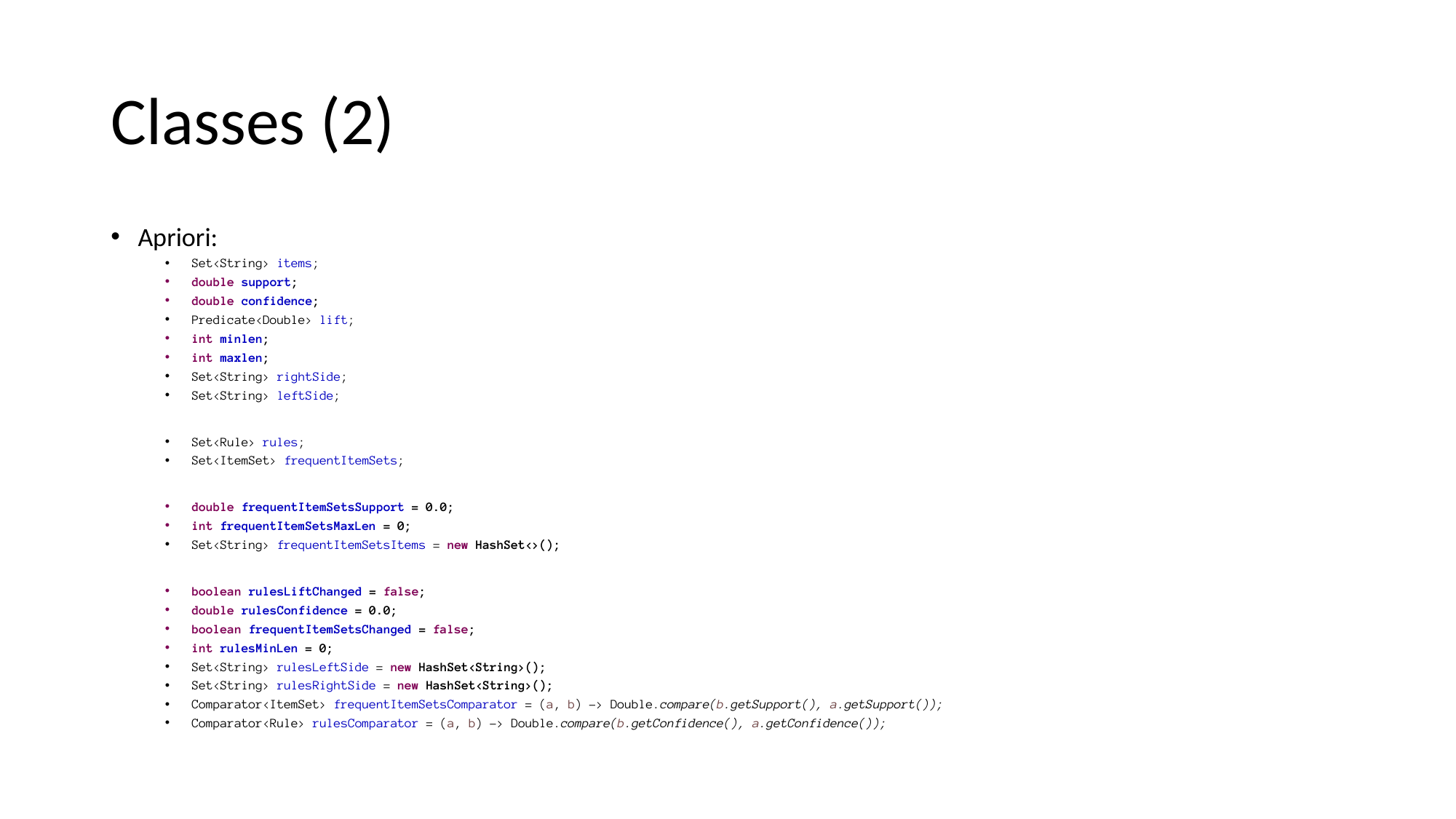

# Classes (2)
Apriori:
Set<String> items;
double support;
double confidence;
Predicate<Double> lift;
int minlen;
int maxlen;
Set<String> rightSide;
Set<String> leftSide;

Set<Rule> rules;
Set<ItemSet> frequentItemSets;

double frequentItemSetsSupport = 0.0;
int frequentItemSetsMaxLen = 0;
Set<String> frequentItemSetsItems = new HashSet<>();

boolean rulesLiftChanged = false;
double rulesConfidence = 0.0;
boolean frequentItemSetsChanged = false;
int rulesMinLen = 0;
Set<String> rulesLeftSide = new HashSet<String>();
Set<String> rulesRightSide = new HashSet<String>();
Comparator<ItemSet> frequentItemSetsComparator = (a, b) -> Double.compare(b.getSupport(), a.getSupport());
Comparator<Rule> rulesComparator = (a, b) -> Double.compare(b.getConfidence(), a.getConfidence());